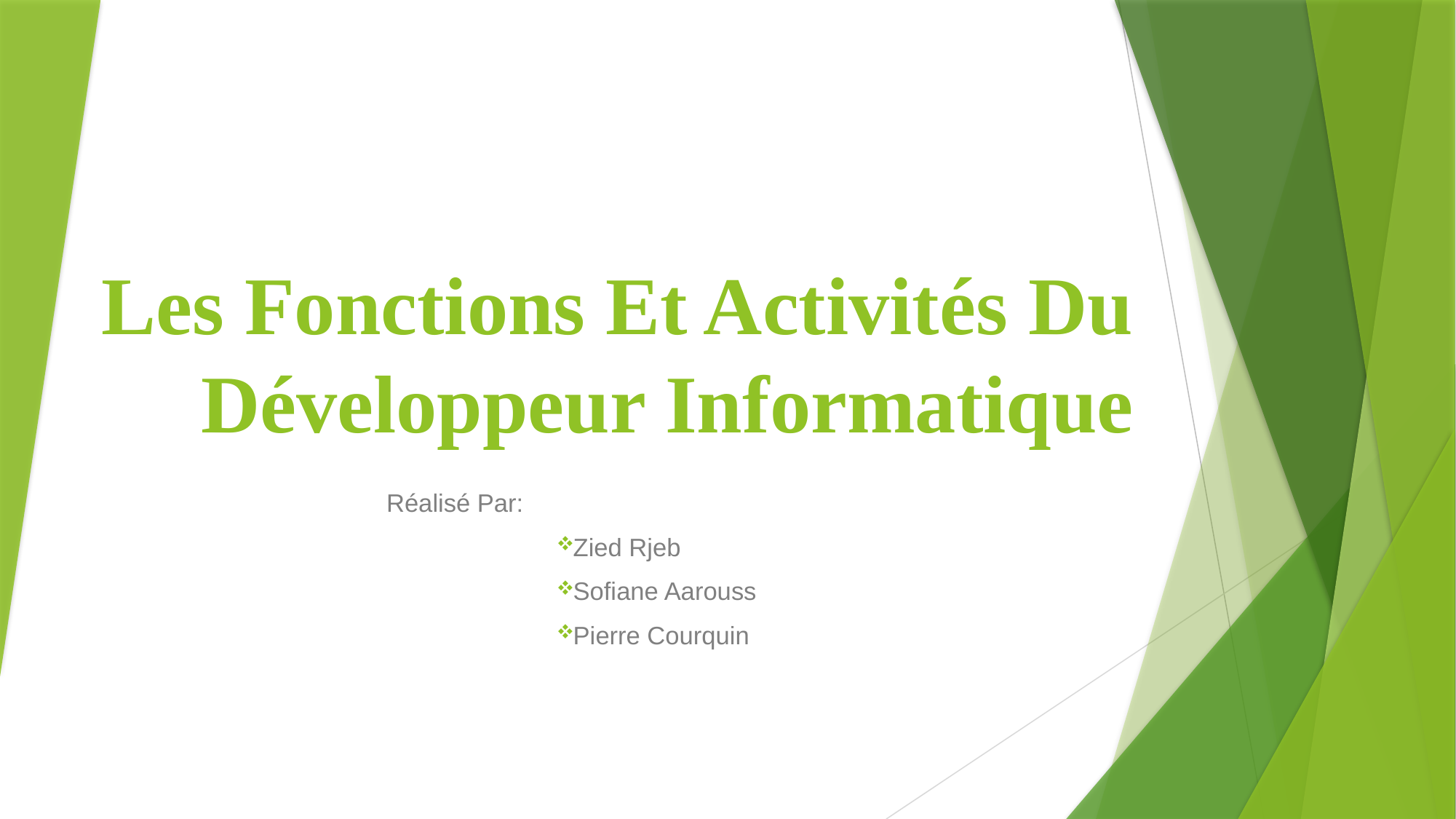

# Les Fonctions Et Activités Du Développeur Informatique
Réalisé Par:
Zied Rjeb
Sofiane Aarouss
Pierre Courquin